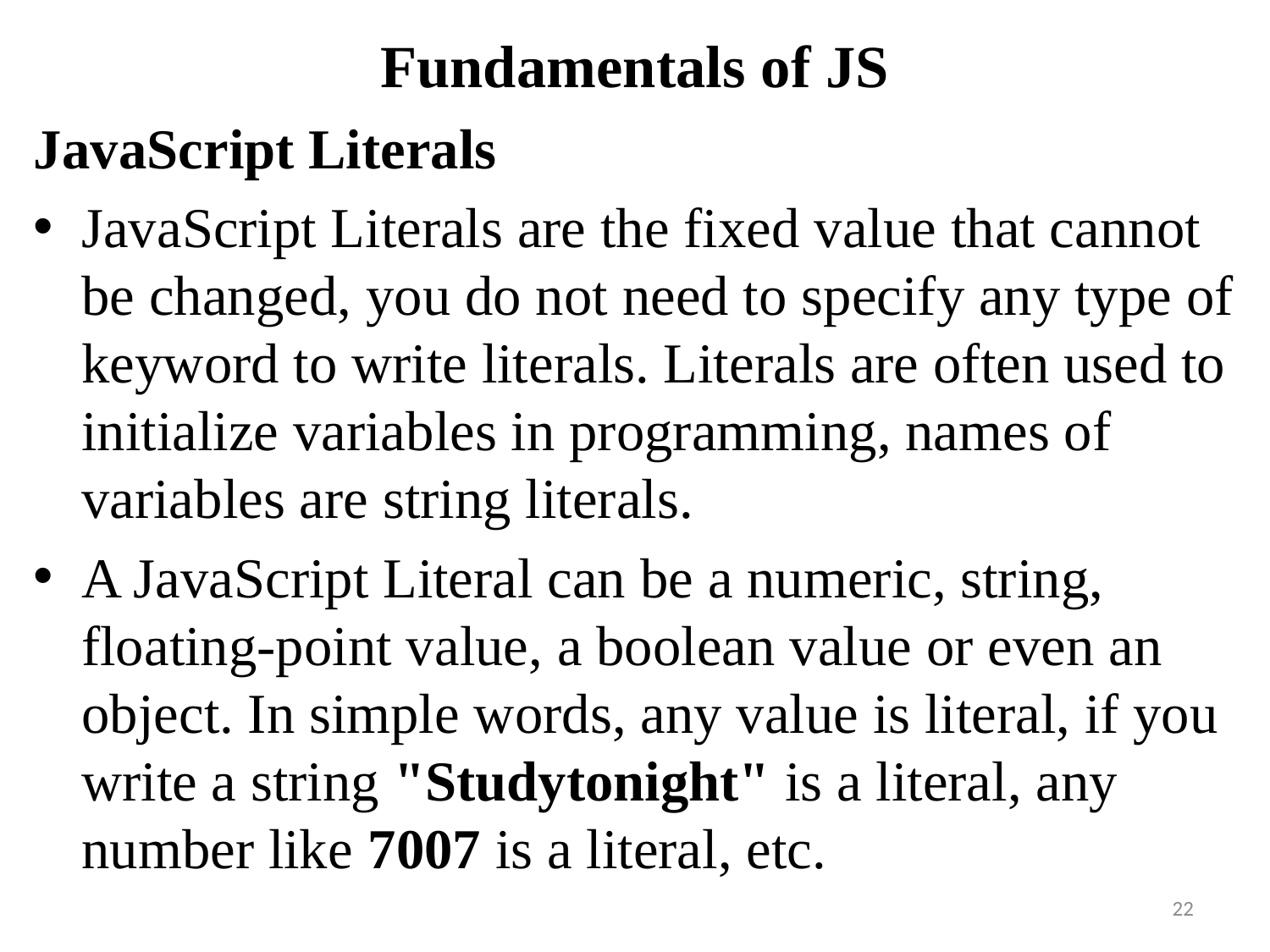

# Fundamentals of JS
JavaScript Literals
JavaScript Literals are the fixed value that cannot be changed, you do not need to specify any type of keyword to write literals. Literals are often used to initialize variables in programming, names of variables are string literals.
A JavaScript Literal can be a numeric, string, floating-point value, a boolean value or even an object. In simple words, any value is literal, if you write a string "Studytonight" is a literal, any number like 7007 is a literal, etc.

22